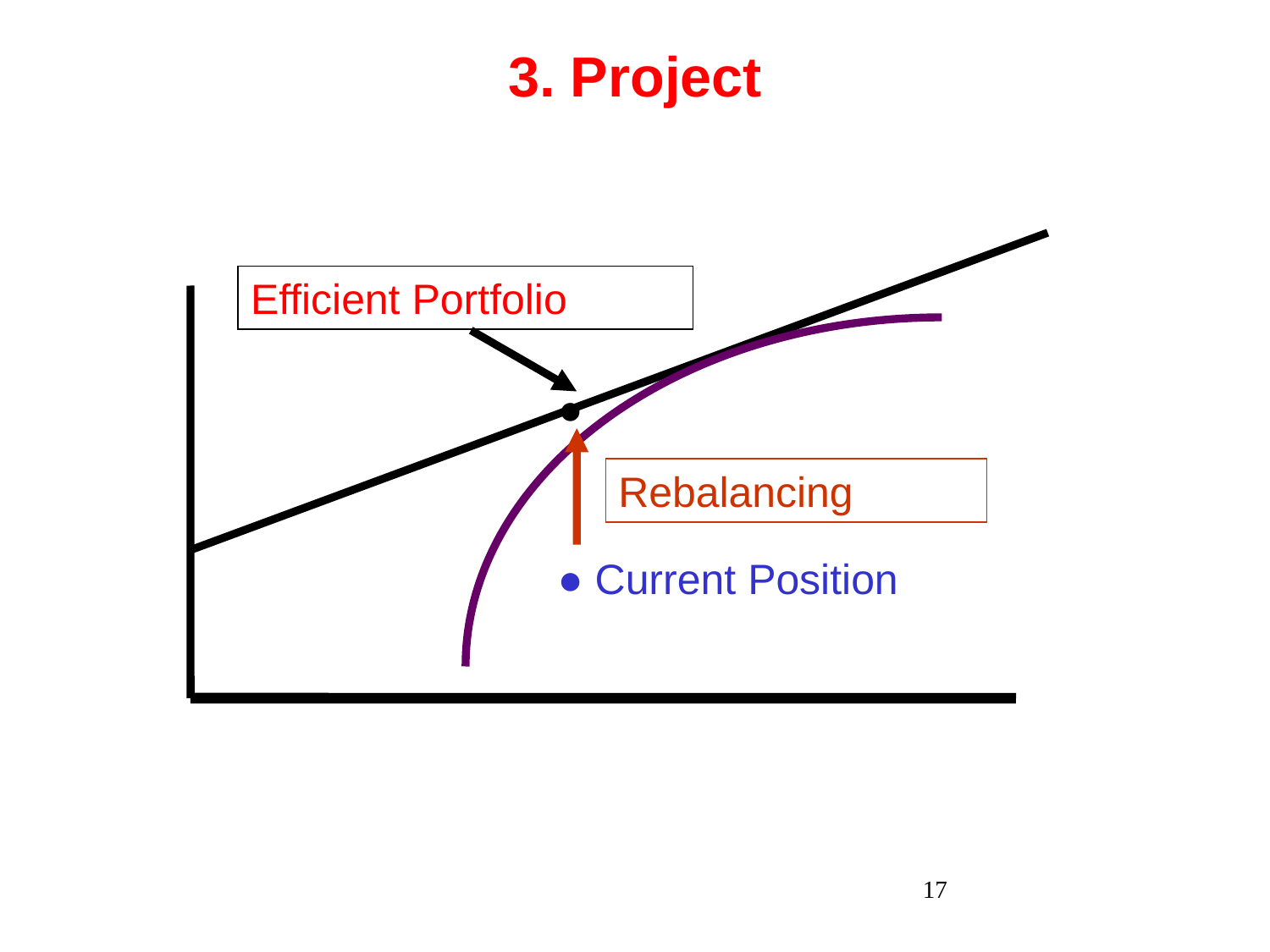

3. Project

Efficient Portfolio

●

Rebalancing
● Current Position

17